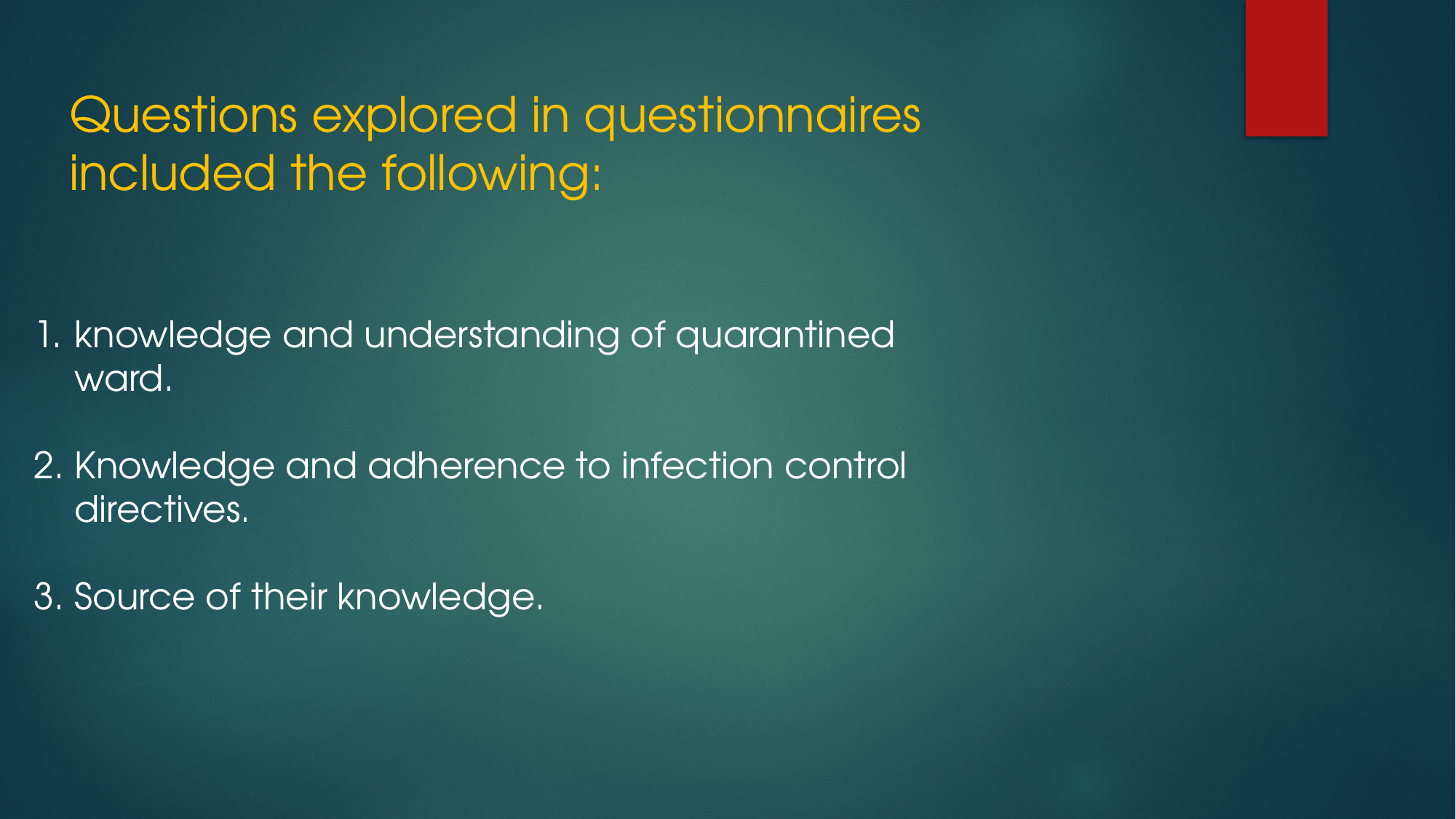

Questions explored in questionnaires included the following:
knowledge and understanding of quarantined ward.

Knowledge and adherence to infection control directives.

Source of their knowledge.